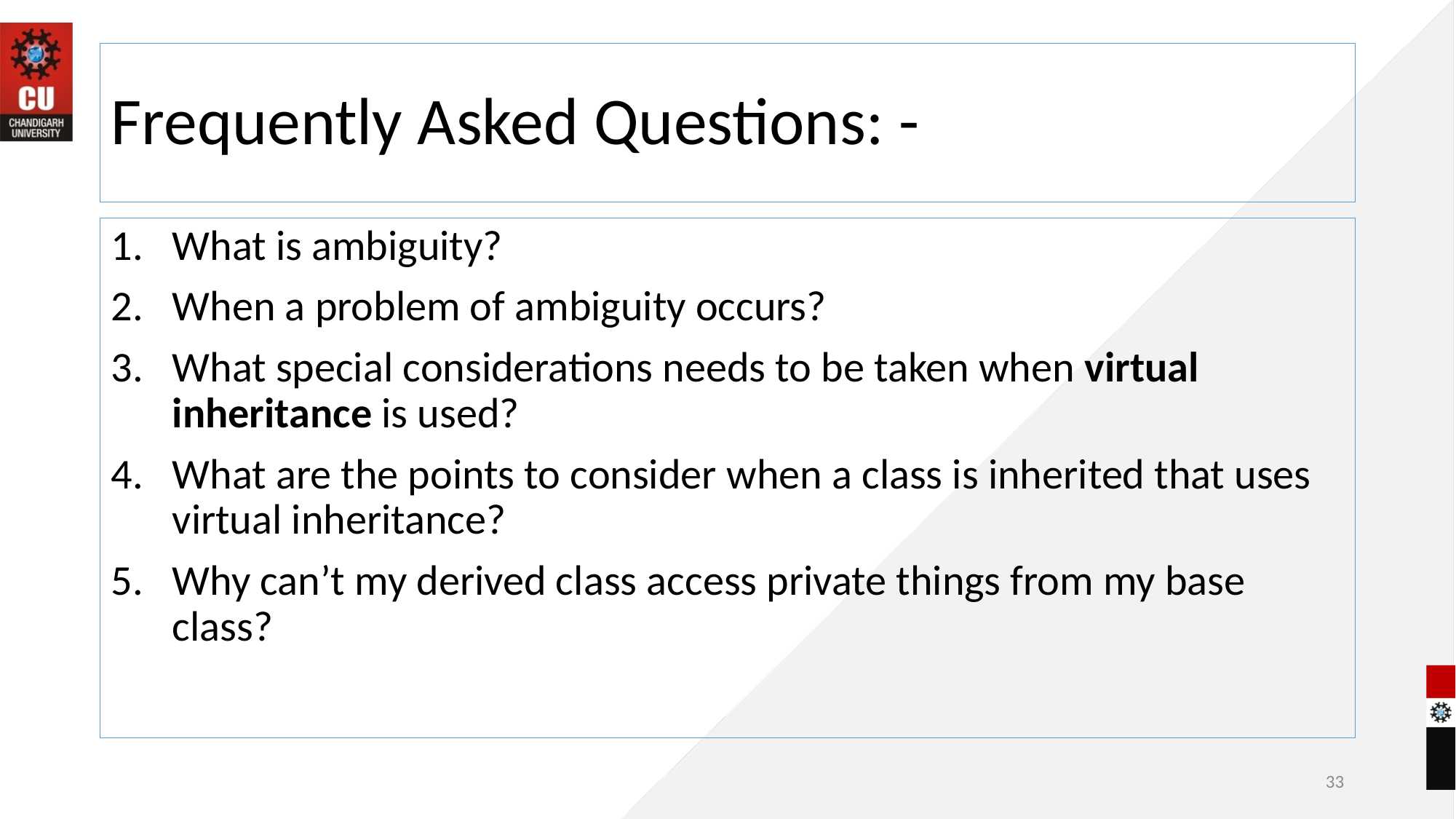

# Frequently Asked Questions: -
What is ambiguity?
When a problem of ambiguity occurs?
What special considerations needs to be taken when virtual inheritance is used?
What are the points to consider when a class is inherited that uses virtual inheritance?
Why can’t my derived class access private things from my base class?
33